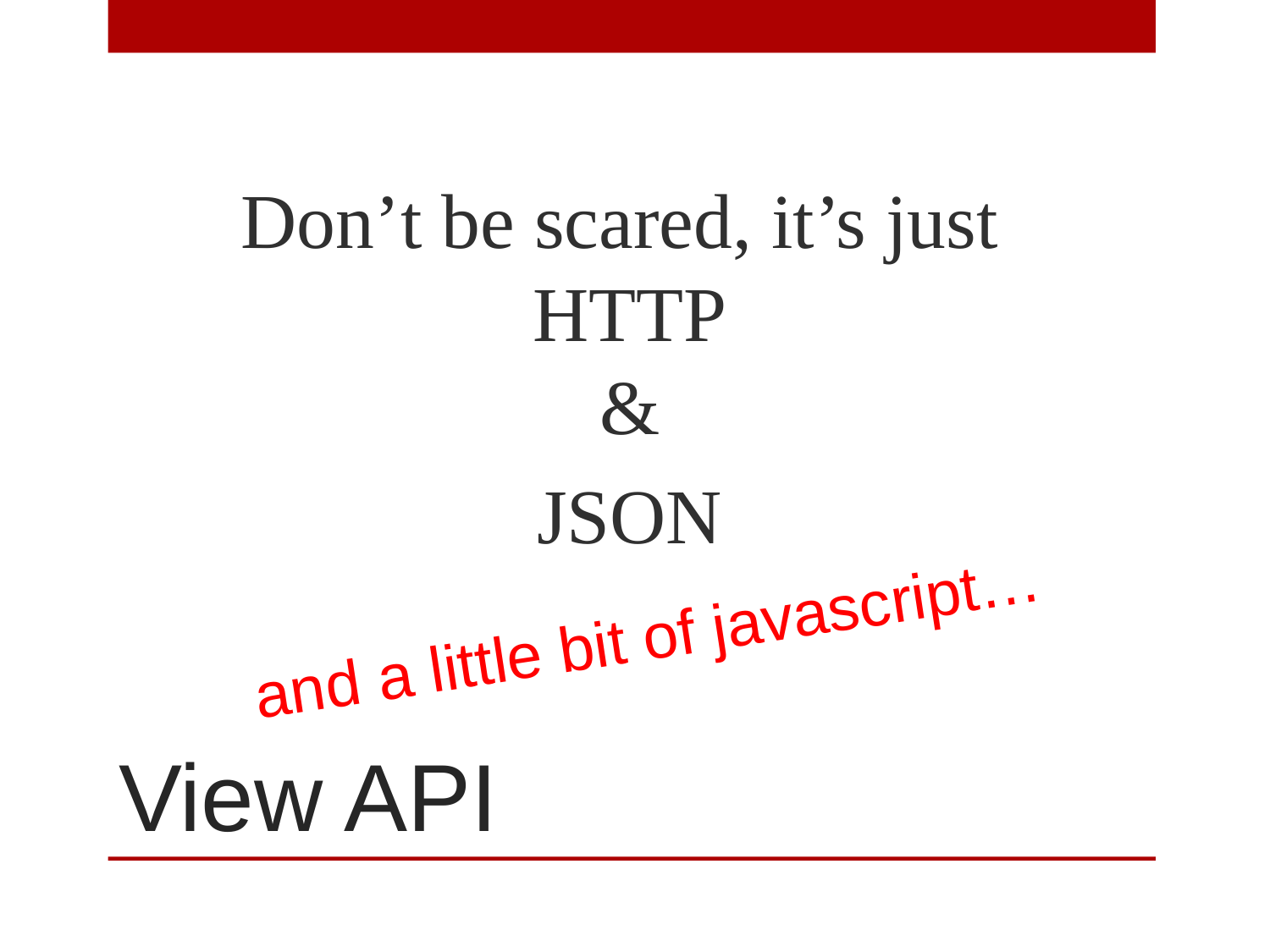

Don’t be scared, it’s just
HTTP
&
JSON
and a little bit of javascript…
# View API